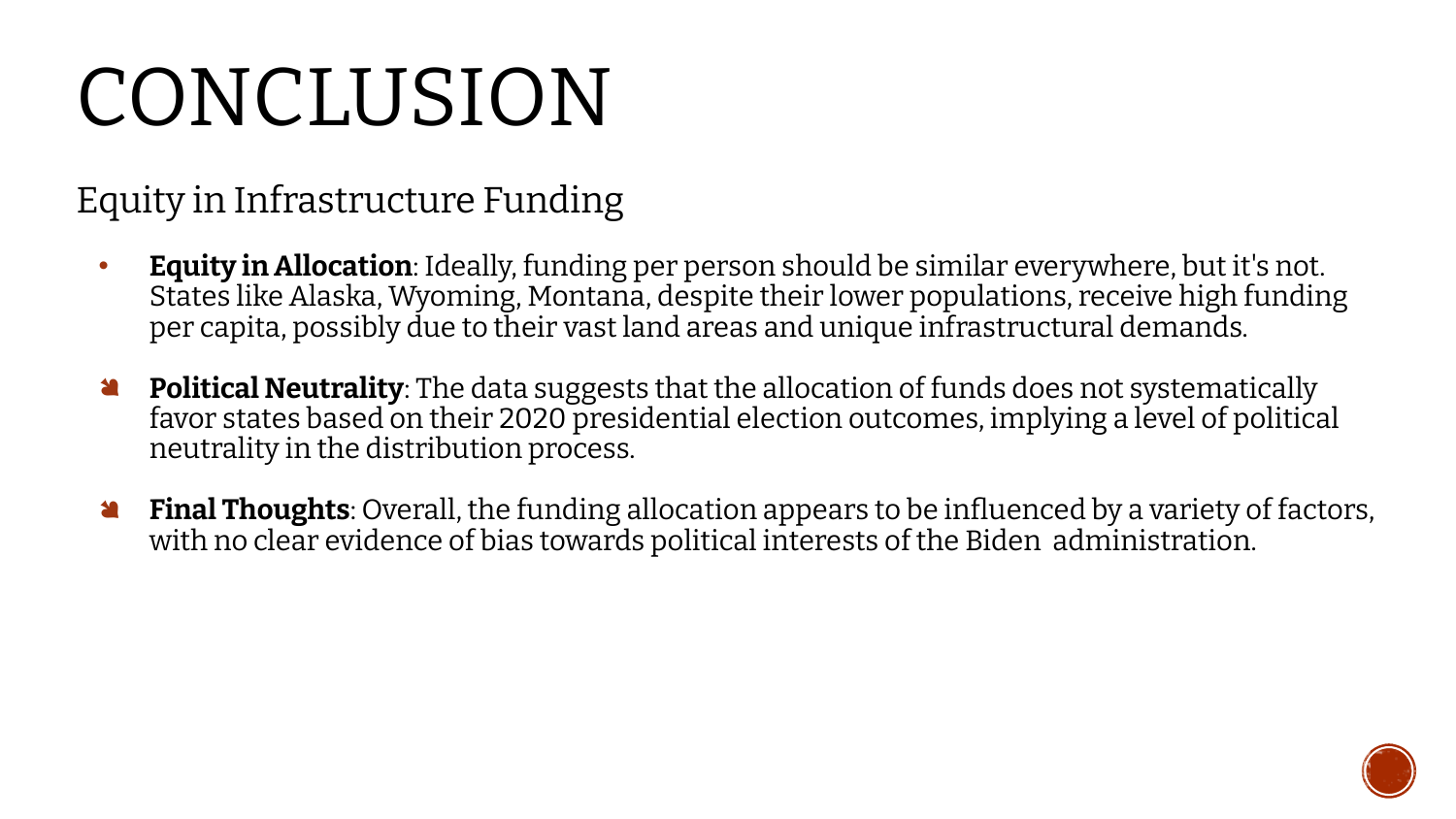

# Conclusion
Equity in Infrastructure Funding
Equity in Allocation: Ideally, funding per person should be similar everywhere, but it's not. States like Alaska, Wyoming, Montana, despite their lower populations, receive high funding per capita, possibly due to their vast land areas and unique infrastructural demands.

Political Neutrality: The data suggests that the allocation of funds does not systematically favor states based on their 2020 presidential election outcomes, implying a level of political neutrality in the distribution process.

Final Thoughts: Overall, the funding allocation appears to be influenced by a variety of factors, with no clear evidence of bias towards political interests of the Biden  administration.